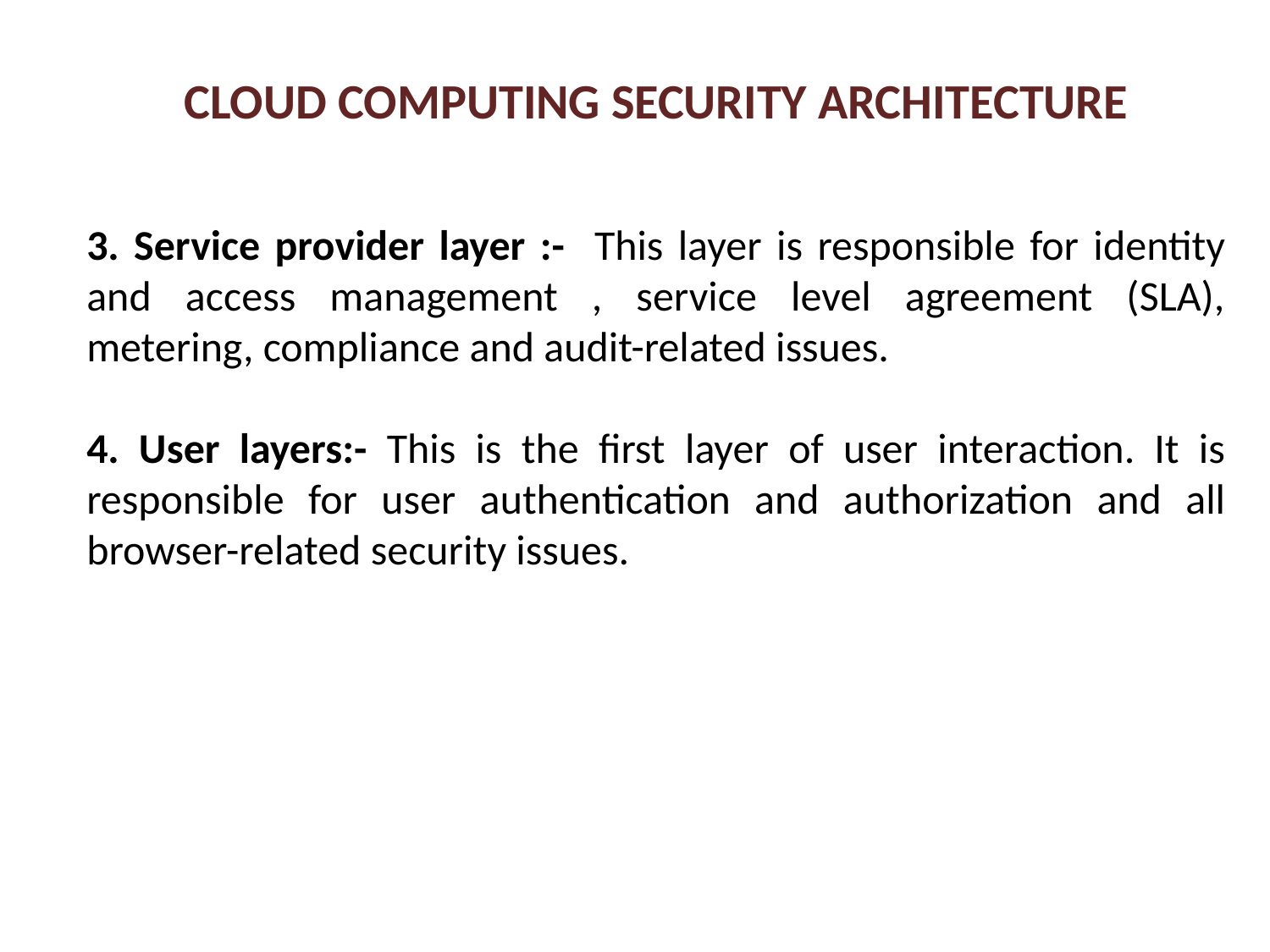

CLOUD COMPUTING SECURITY ARCHITECTURE

3. Service provider layer :-  This layer is responsible for identity and access management , service level agreement (SLA), metering, compliance and audit-related issues.

4. User layers:- This is the first layer of user interaction. It is responsible for user authentication and authorization and all browser-related security issues.